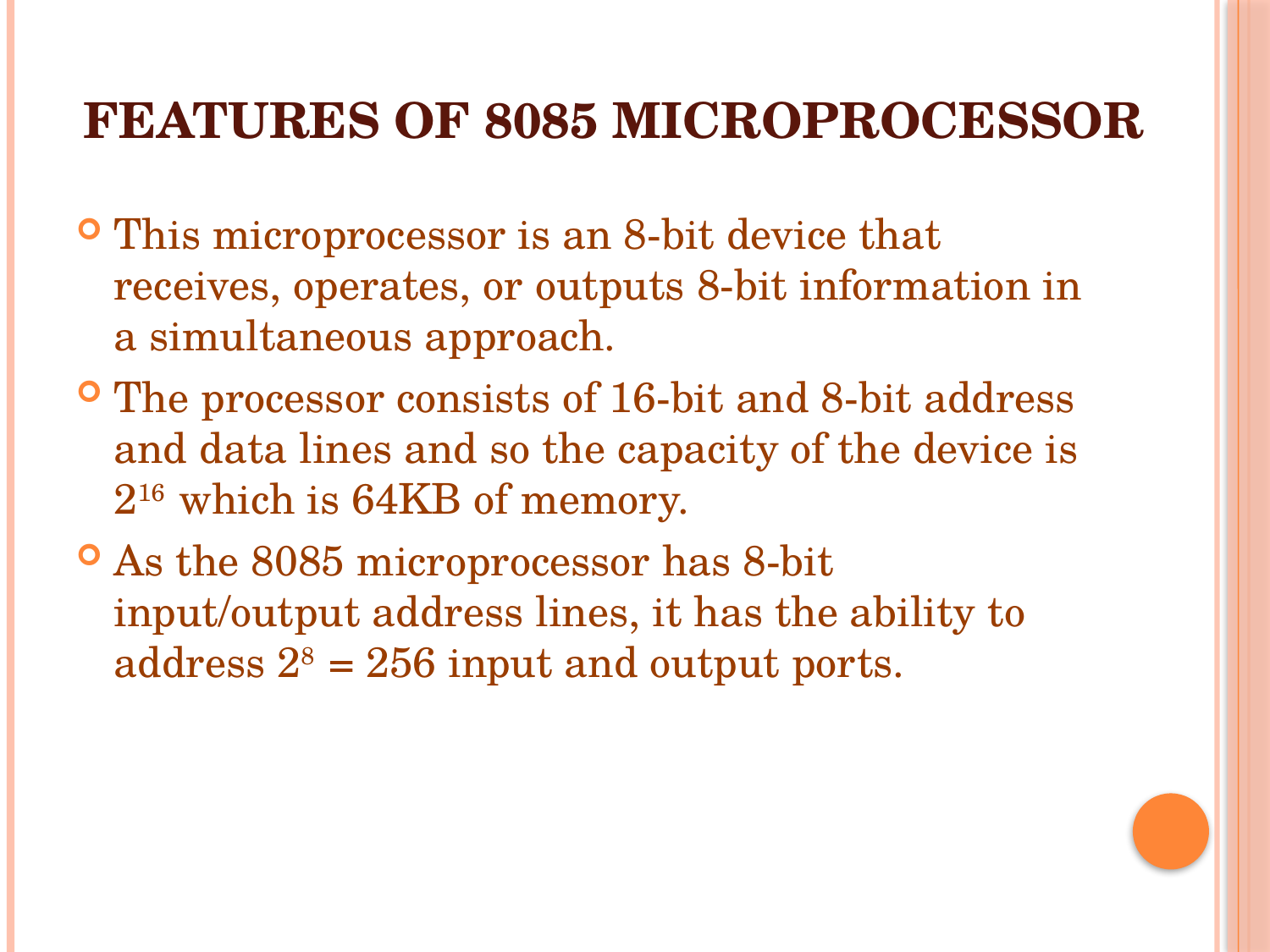

# FEATURES OF 8085 MICROPROCESSOR
This microprocessor is an 8-bit device that receives, operates, or outputs 8-bit information in a simultaneous approach.
The processor consists of 16-bit and 8-bit address and data lines and so the capacity of the device is 216 which is 64KB of memory.
As the 8085 microprocessor has 8-bit input/output address lines, it has the ability to address 28 = 256 input and output ports.